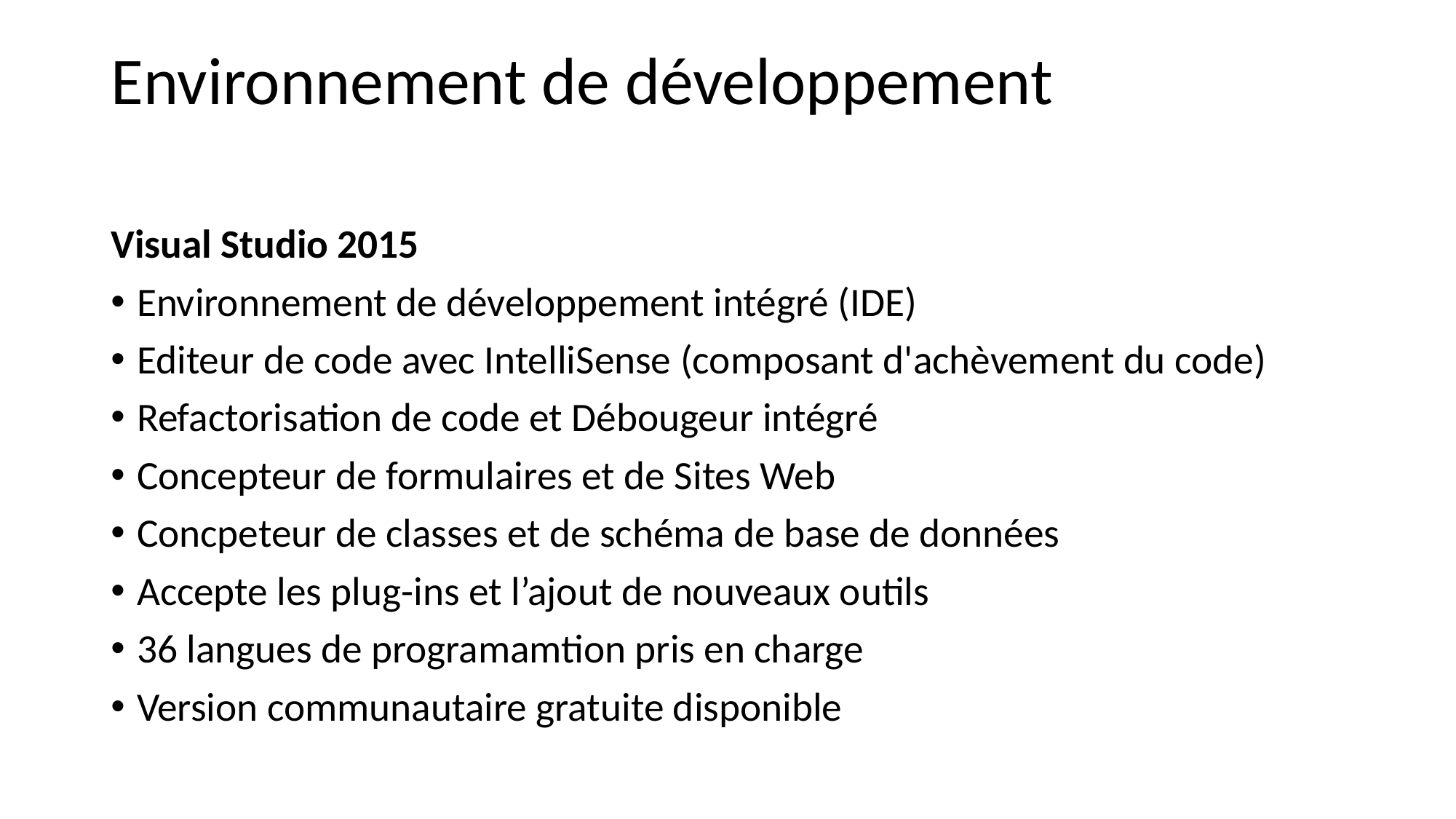

# Environnement de développement
Visual Studio 2015
Environnement de développement intégré (IDE)
Editeur de code avec IntelliSense (composant d'achèvement du code)
Refactorisation de code et Débougeur intégré
Concepteur de formulaires et de Sites Web
Concpeteur de classes et de schéma de base de données
Accepte les plug-ins et l’ajout de nouveaux outils
36 langues de programamtion pris en charge
Version communautaire gratuite disponible